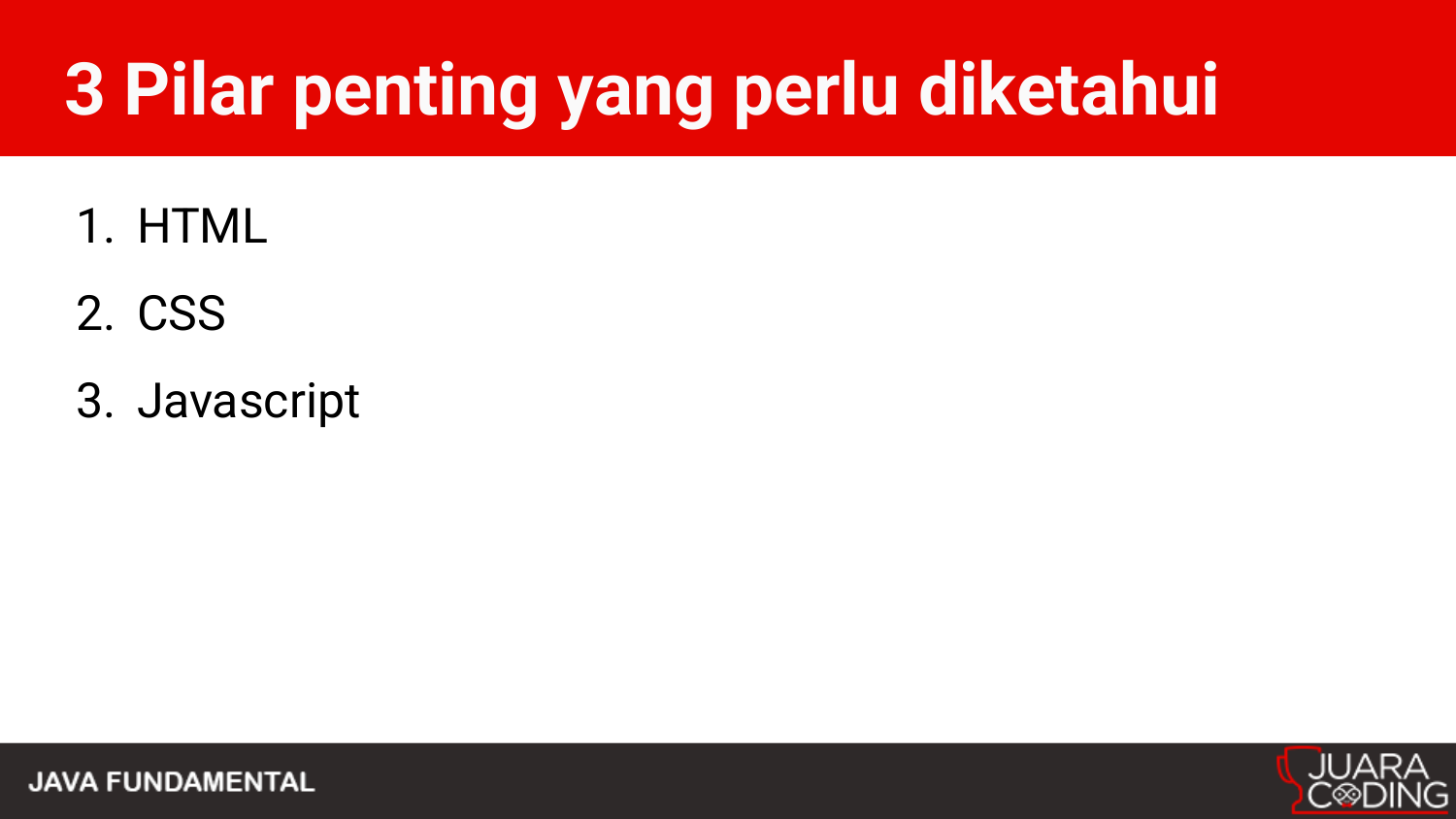

# 3 Pilar penting yang perlu diketahui
HTML
CSS
Javascript